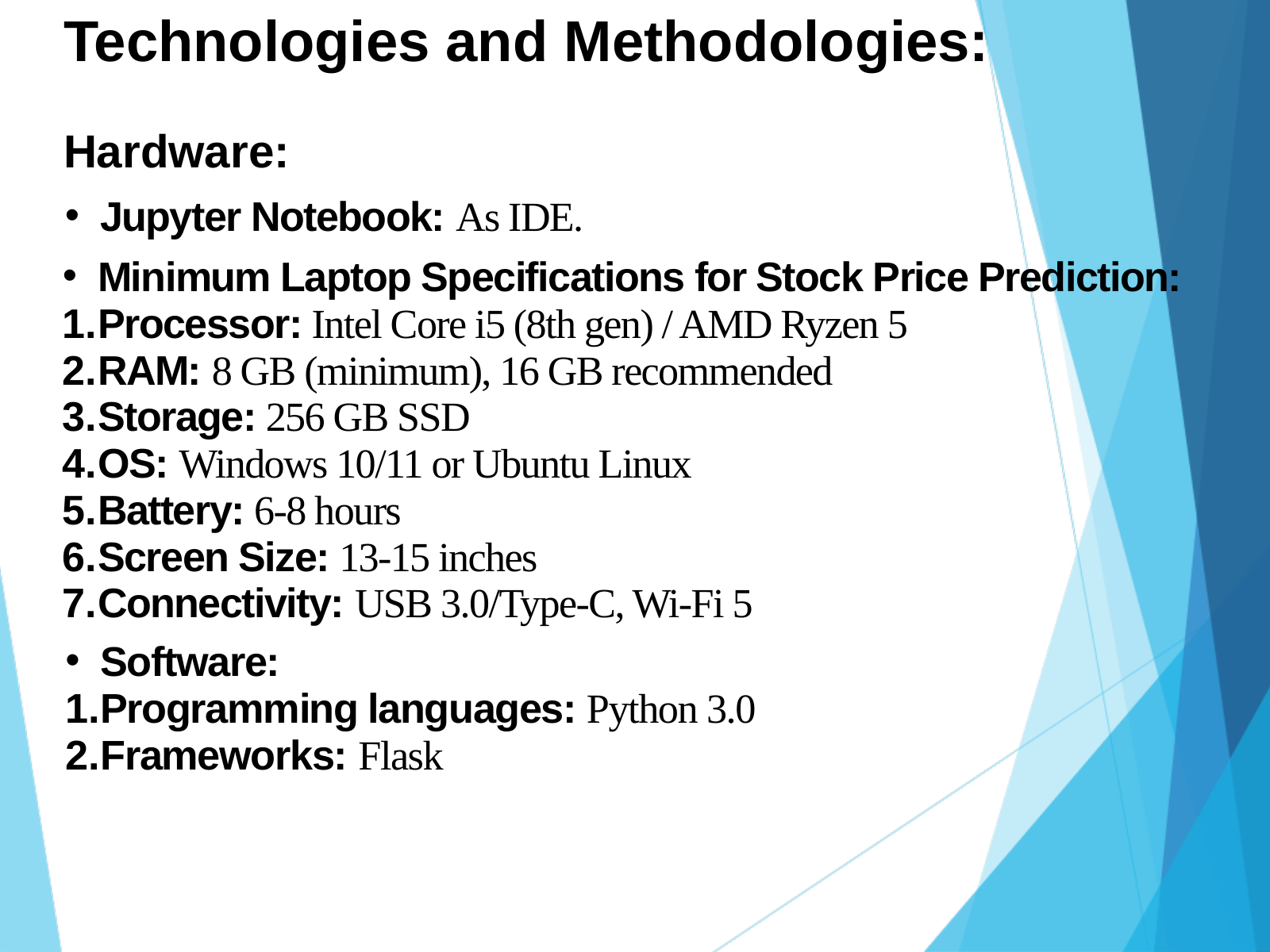

Technologies and Methodologies:

Hardware:
Jupyter Notebook: As IDE.
Minimum Laptop Specifications for Stock Price Prediction:
Processor: Intel Core i5 (8th gen) / AMD Ryzen 5
RAM: 8 GB (minimum), 16 GB recommended
Storage: 256 GB SSD
OS: Windows 10/11 or Ubuntu Linux
Battery: 6-8 hours
Screen Size: 13-15 inches
Connectivity: USB 3.0/Type-C, Wi-Fi 5
Software:
Programming languages: Python 3.0
Frameworks: Flask